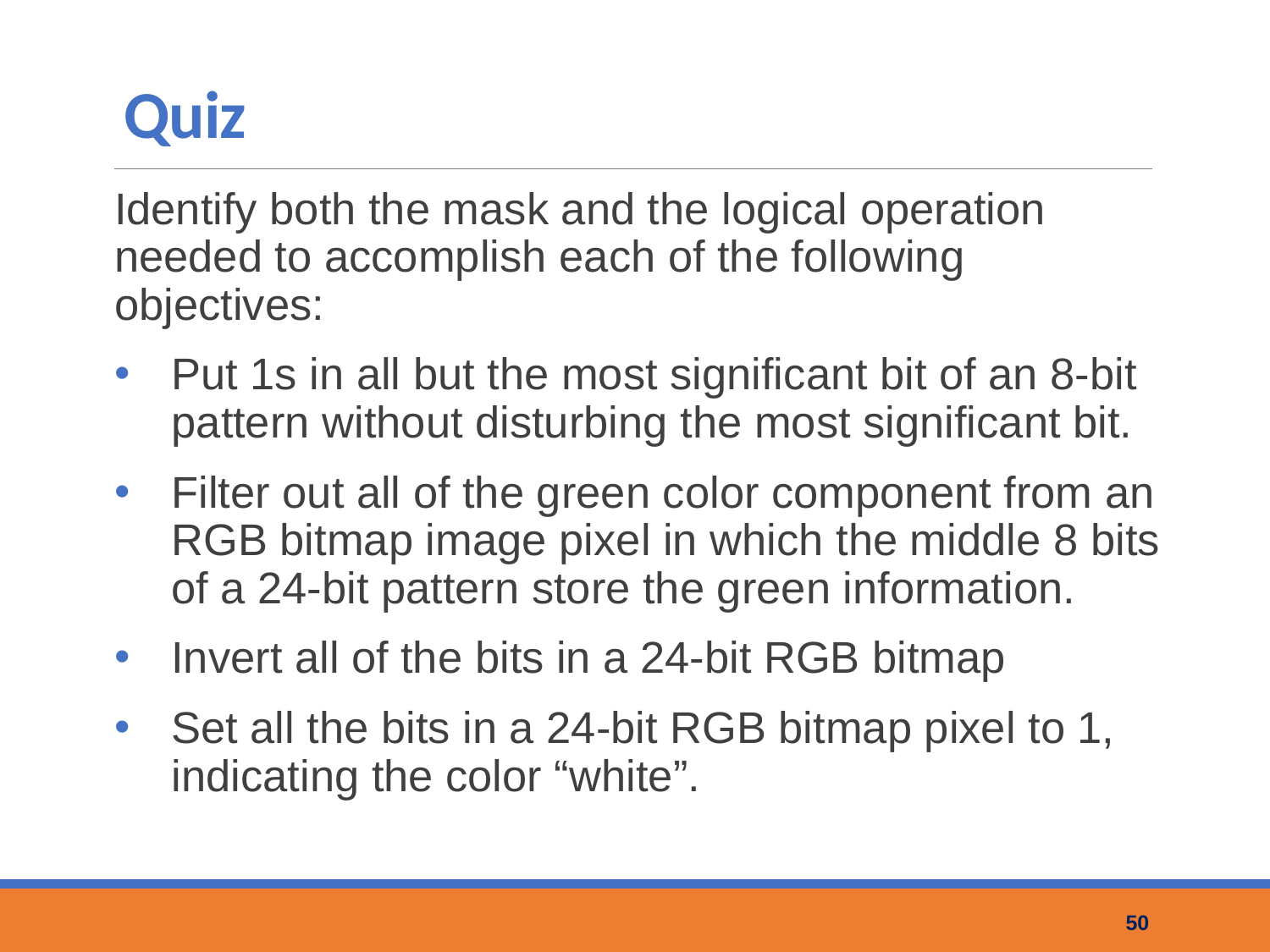

# Quiz
Identify both the mask and the logical operation needed to accomplish each of the following objectives:
Put 1s in all but the most significant bit of an 8-bit pattern without disturbing the most significant bit.
Filter out all of the green color component from an RGB bitmap image pixel in which the middle 8 bits of a 24-bit pattern store the green information.
Invert all of the bits in a 24-bit RGB bitmap
Set all the bits in a 24-bit RGB bitmap pixel to 1, indicating the color “white”.
50